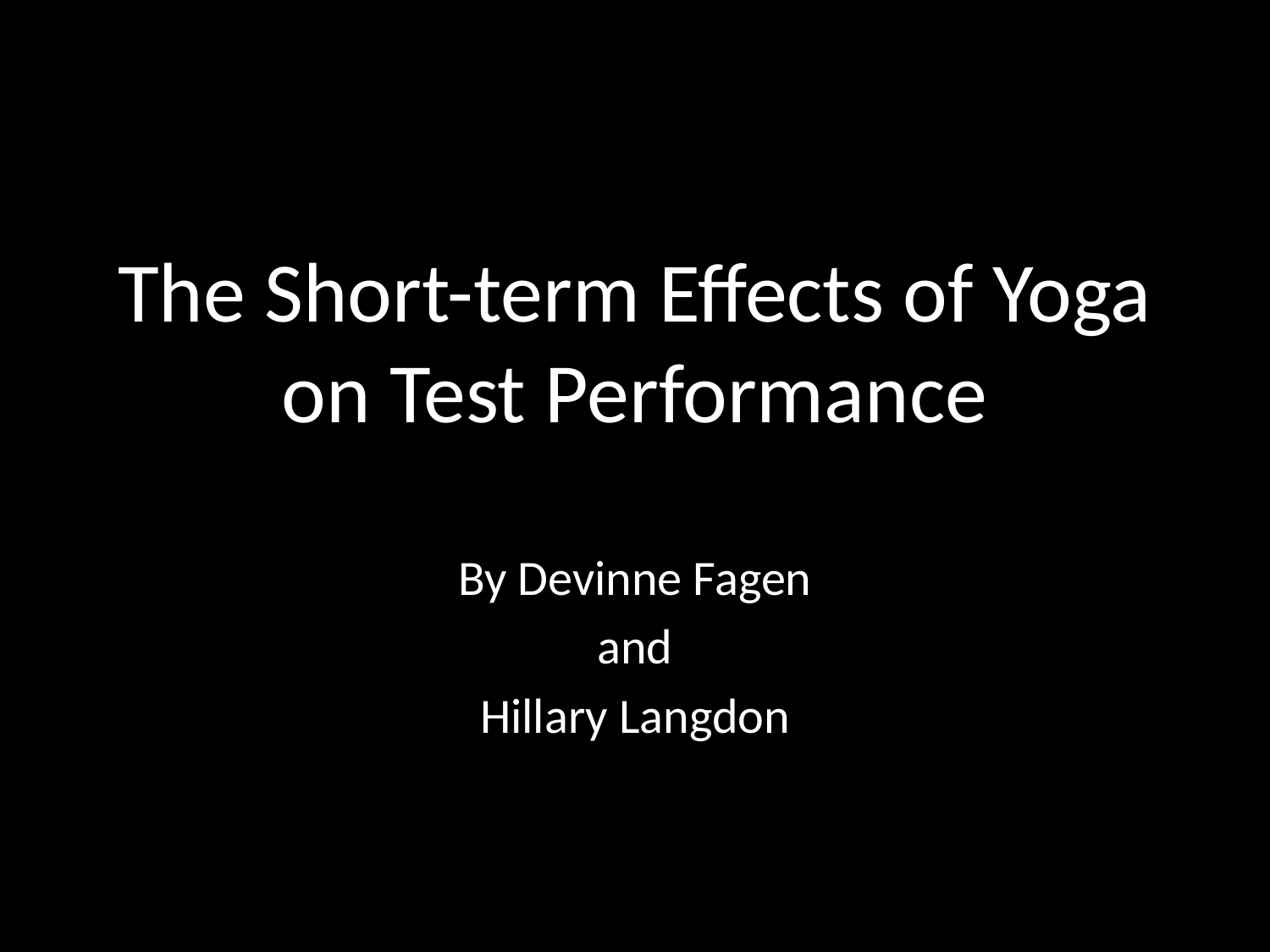

# The Short-term Effects of Yoga on Test Performance
By Devinne Fagen
and
Hillary Langdon